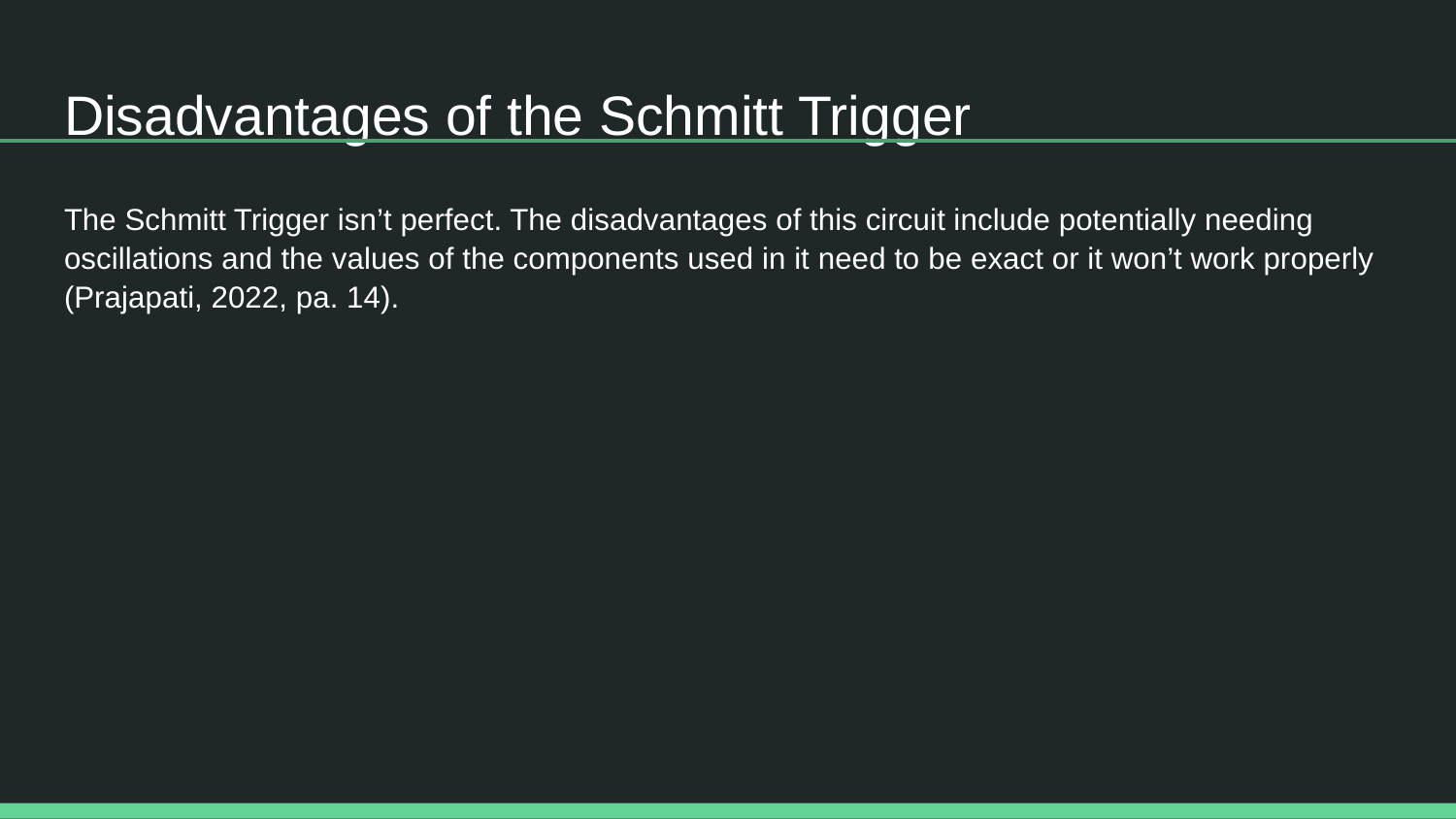

# Disadvantages of the Schmitt Trigger
The Schmitt Trigger isn’t perfect. The disadvantages of this circuit include potentially needing oscillations and the values of the components used in it need to be exact or it won’t work properly (Prajapati, 2022, pa. 14).